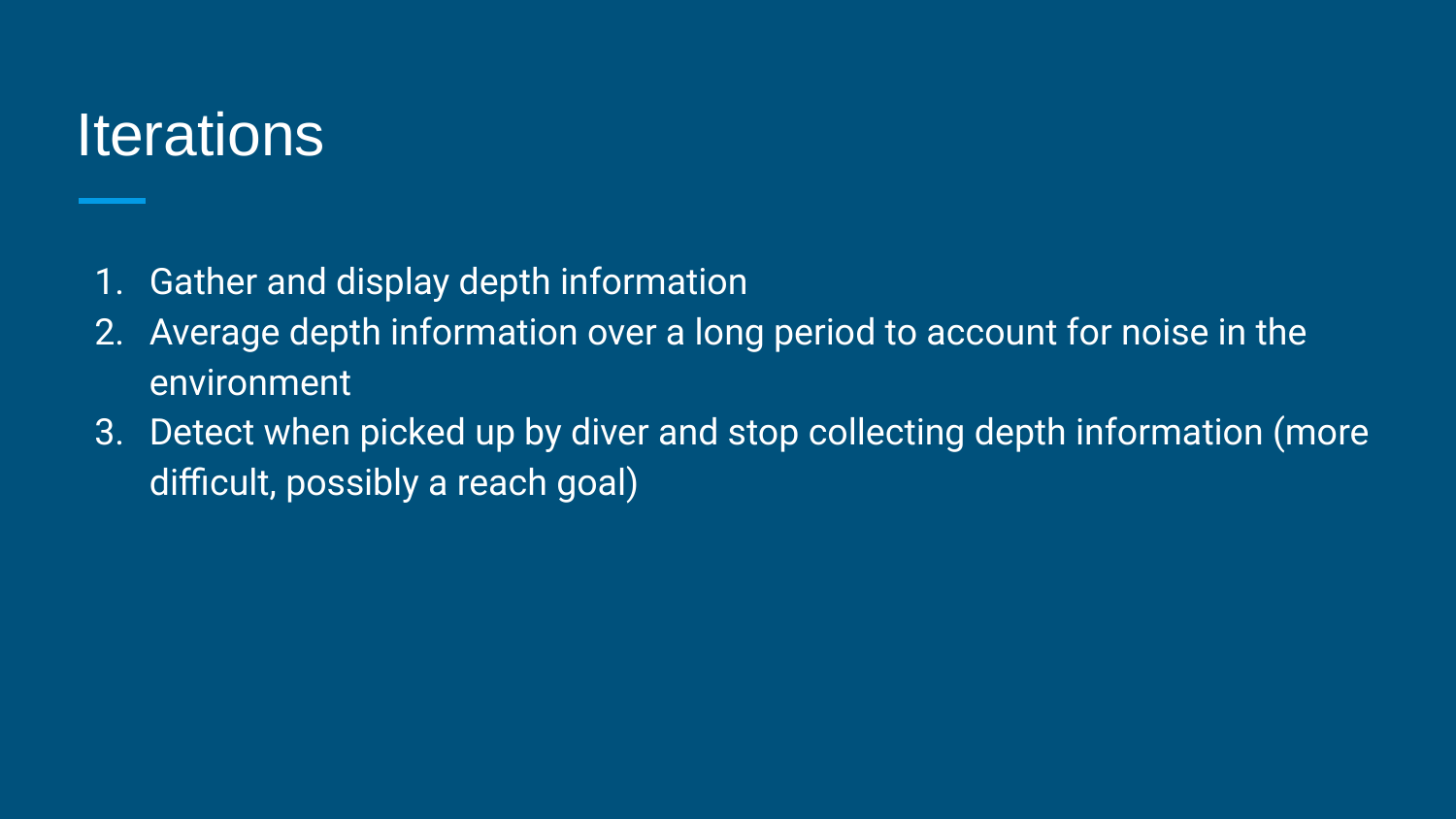

# Iterations
Gather and display depth information
Average depth information over a long period to account for noise in the environment
Detect when picked up by diver and stop collecting depth information (more difficult, possibly a reach goal)